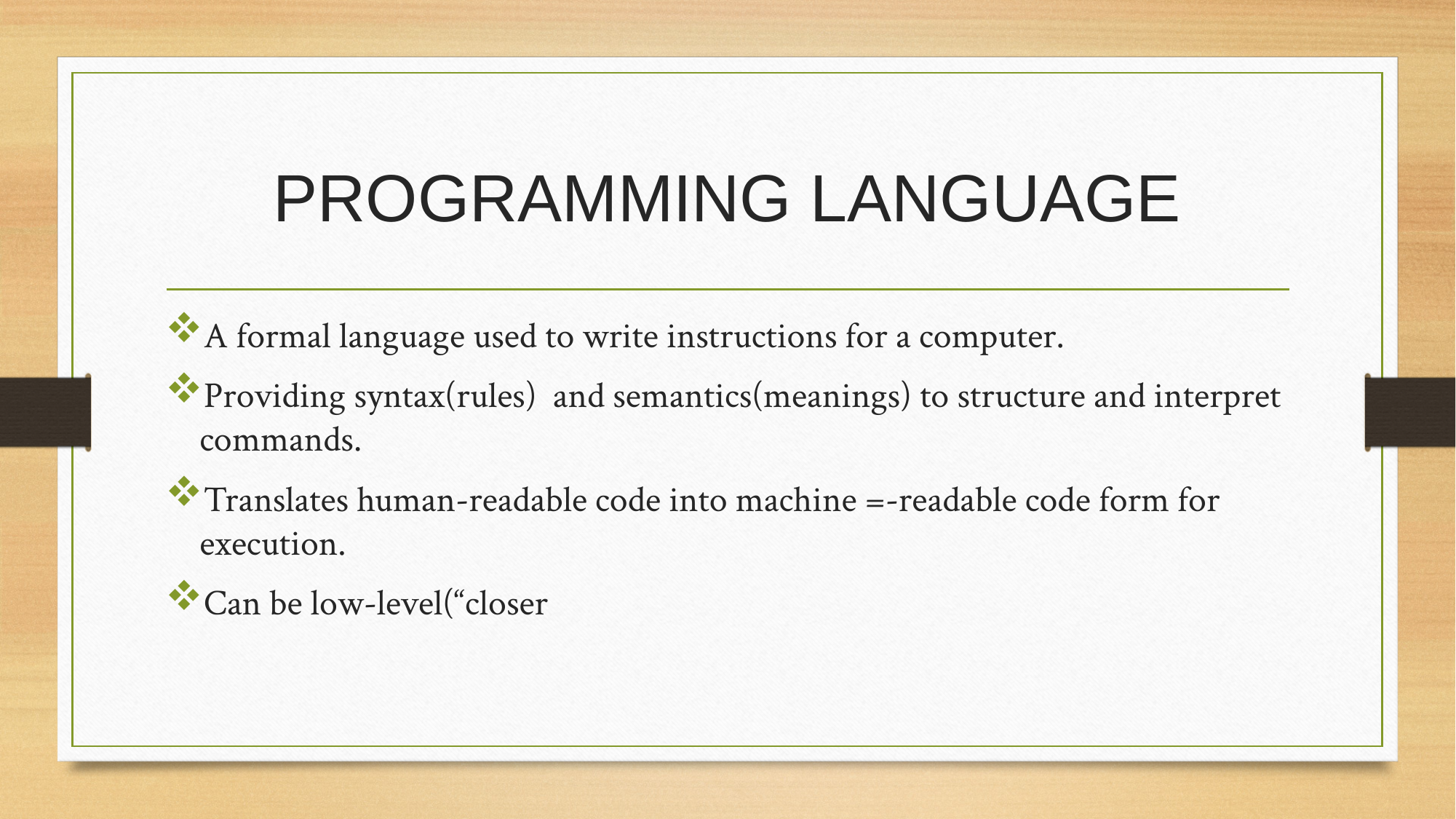

# PROGRAMMING LANGUAGE
A formal language used to write instructions for a computer.
Providing syntax(rules)  and semantics(meanings) to structure and interpret commands.
Translates human-readable code into machine =-readable code form for execution.
Can be low-level(“closer